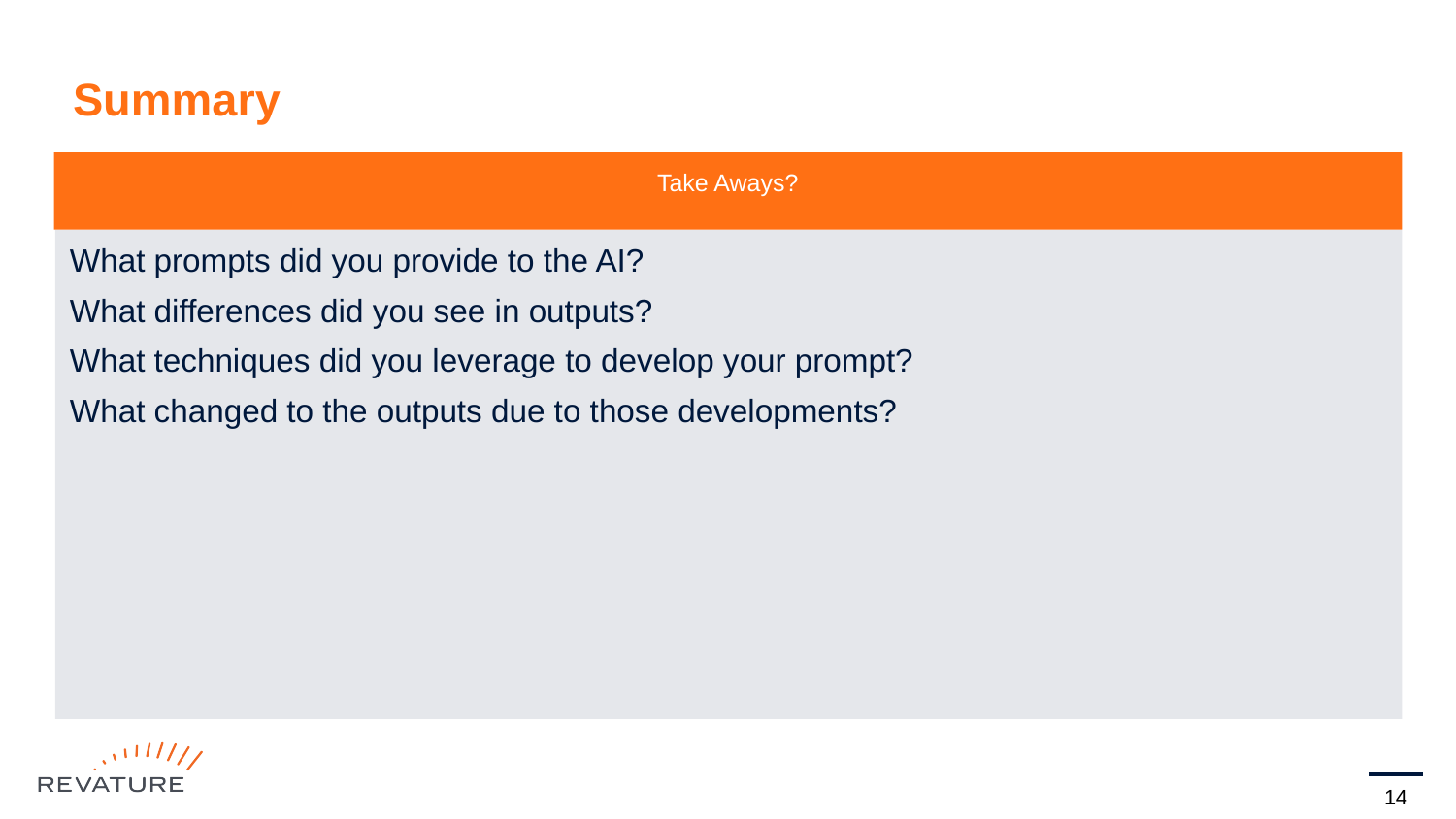

# Summary
Take Aways?
What prompts did you provide to the AI?
What differences did you see in outputs?
What techniques did you leverage to develop your prompt?
What changed to the outputs due to those developments?